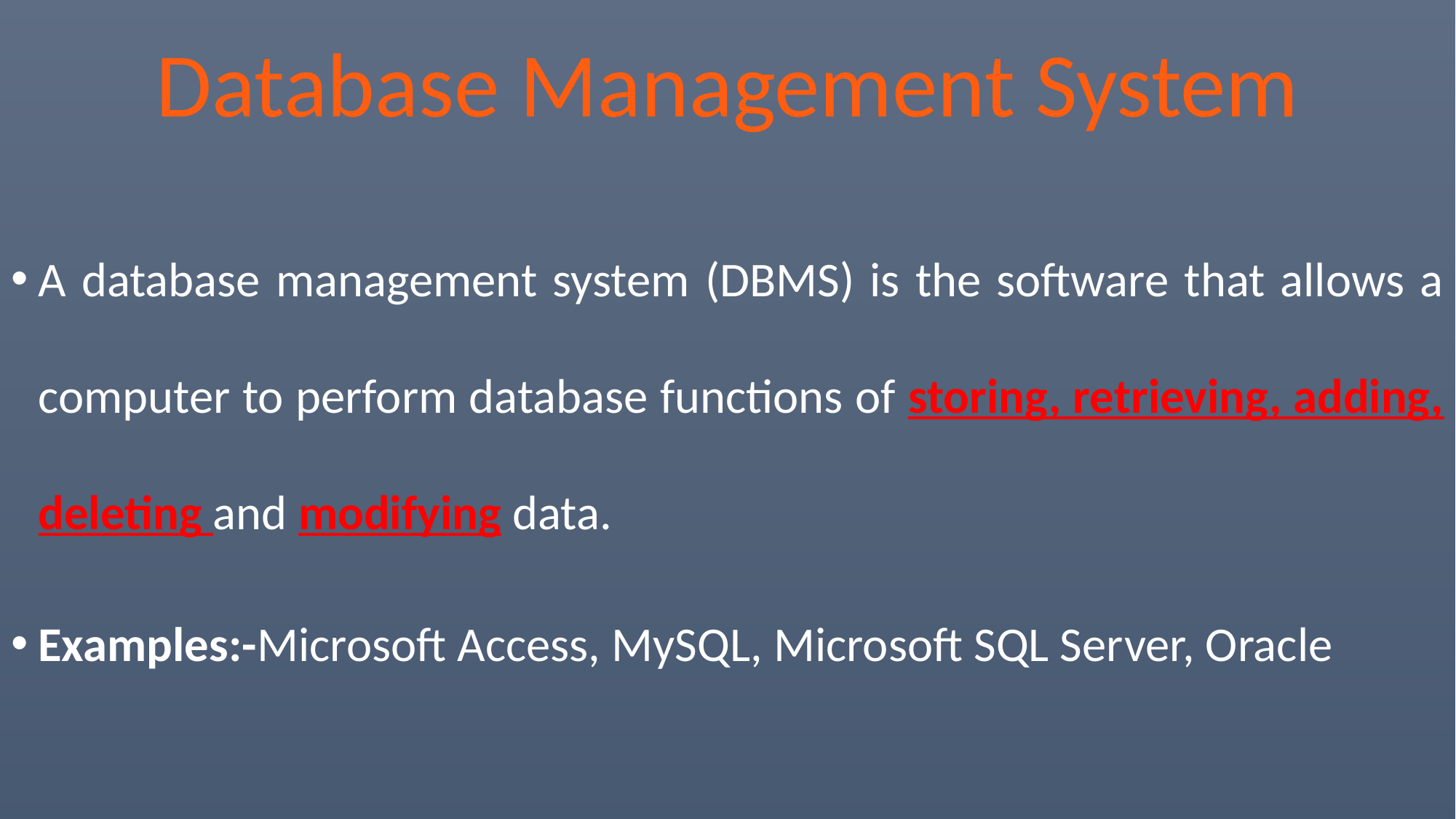

# Database Management System
A database management system (DBMS) is the software that allows a computer to perform database functions of storing, retrieving, adding, deleting and modifying data.
Examples:-Microsoft Access, MySQL, Microsoft SQL Server, Oracle